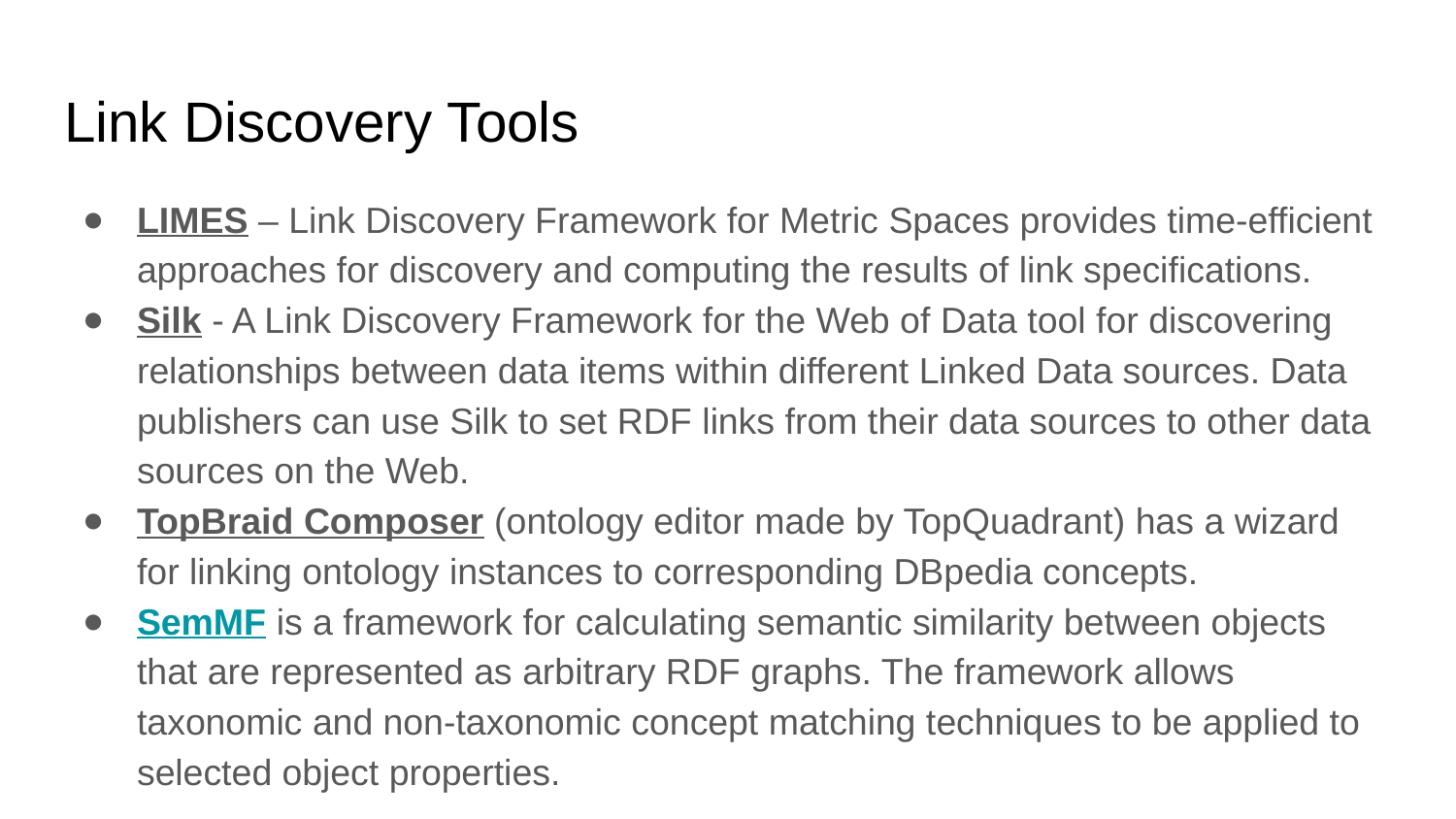

# Link Discovery Tools
LIMES – Link Discovery Framework for Metric Spaces provides time-efficient approaches for discovery and computing the results of link specifications.
Silk - A Link Discovery Framework for the Web of Data tool for discovering relationships between data items within different Linked Data sources. Data publishers can use Silk to set RDF links from their data sources to other data sources on the Web.
TopBraid Composer (ontology editor made by TopQuadrant) has a wizard for linking ontology instances to corresponding DBpedia concepts.
SemMF is a framework for calculating semantic similarity between objects that are represented as arbitrary RDF graphs. The framework allows taxonomic and non-taxonomic concept matching techniques to be applied to selected object properties.